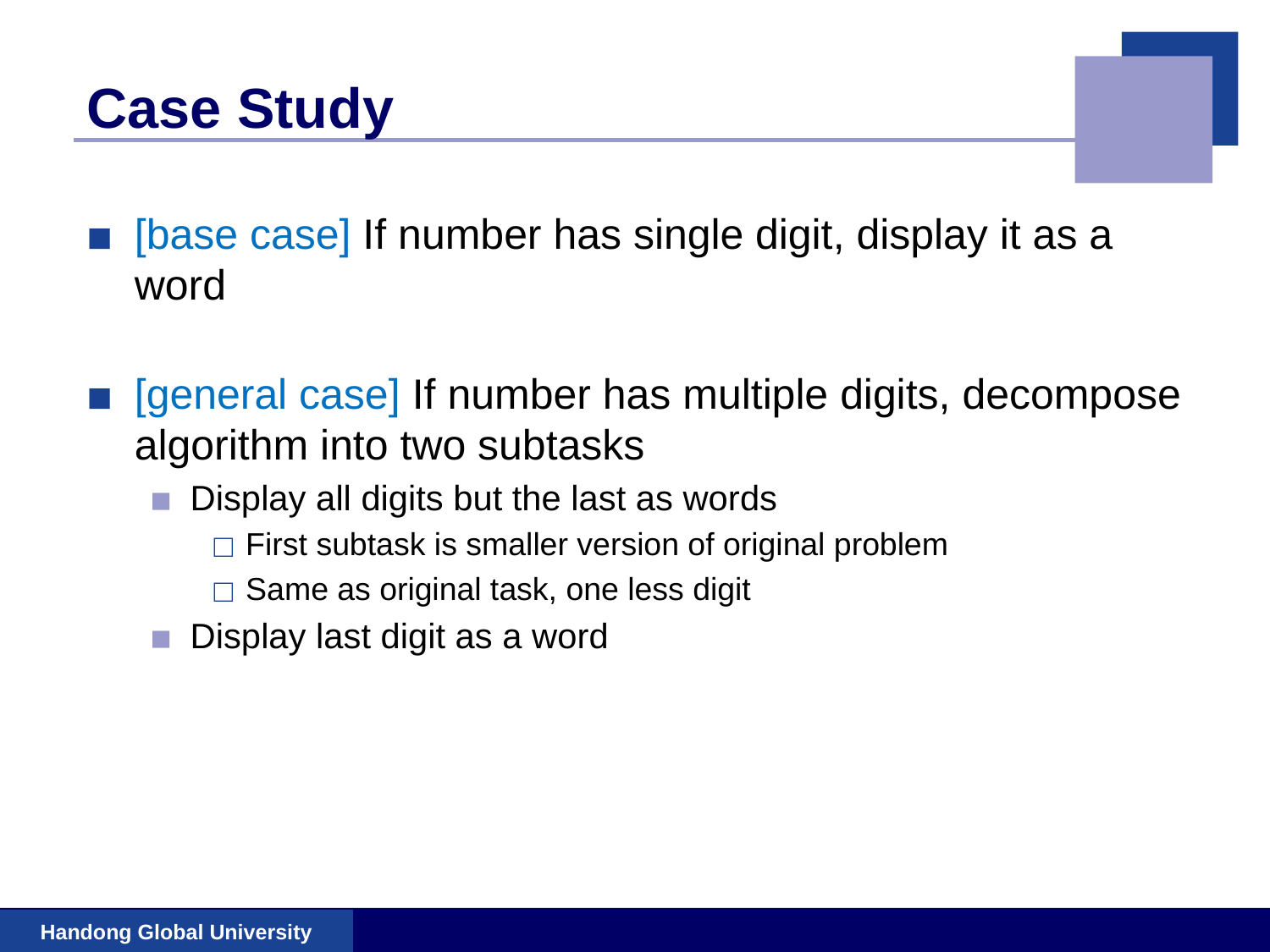

# Case Study
[base case] If number has single digit, display it as a word

[general case] If number has multiple digits, decompose algorithm into two subtasks
Display all digits but the last as words
First subtask is smaller version of original problem
Same as original task, one less digit
Display last digit as a word